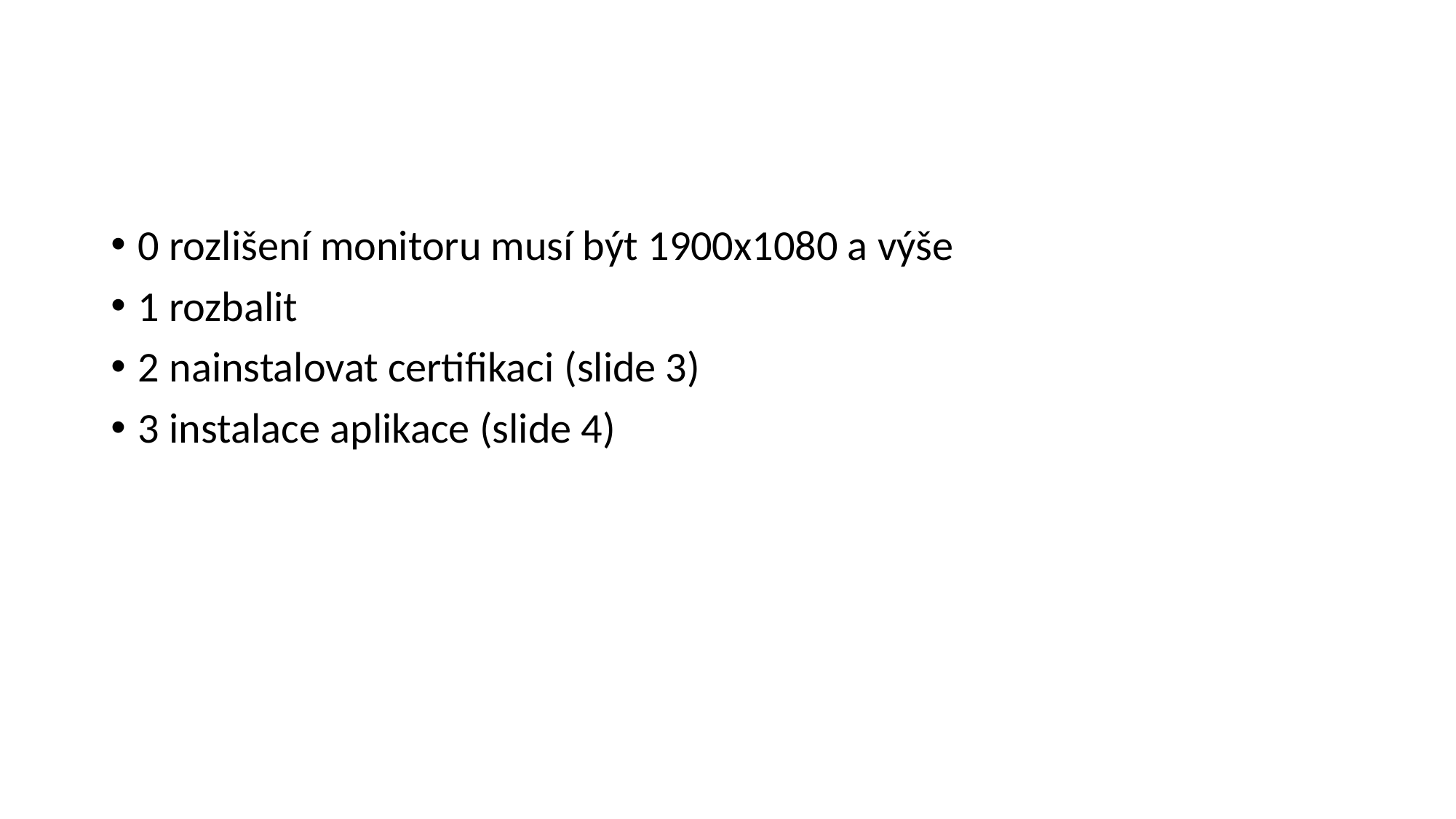

0 rozlišení monitoru musí být 1900x1080 a výše
1 rozbalit
2 nainstalovat certifikaci (slide 3)
3 instalace aplikace (slide 4)